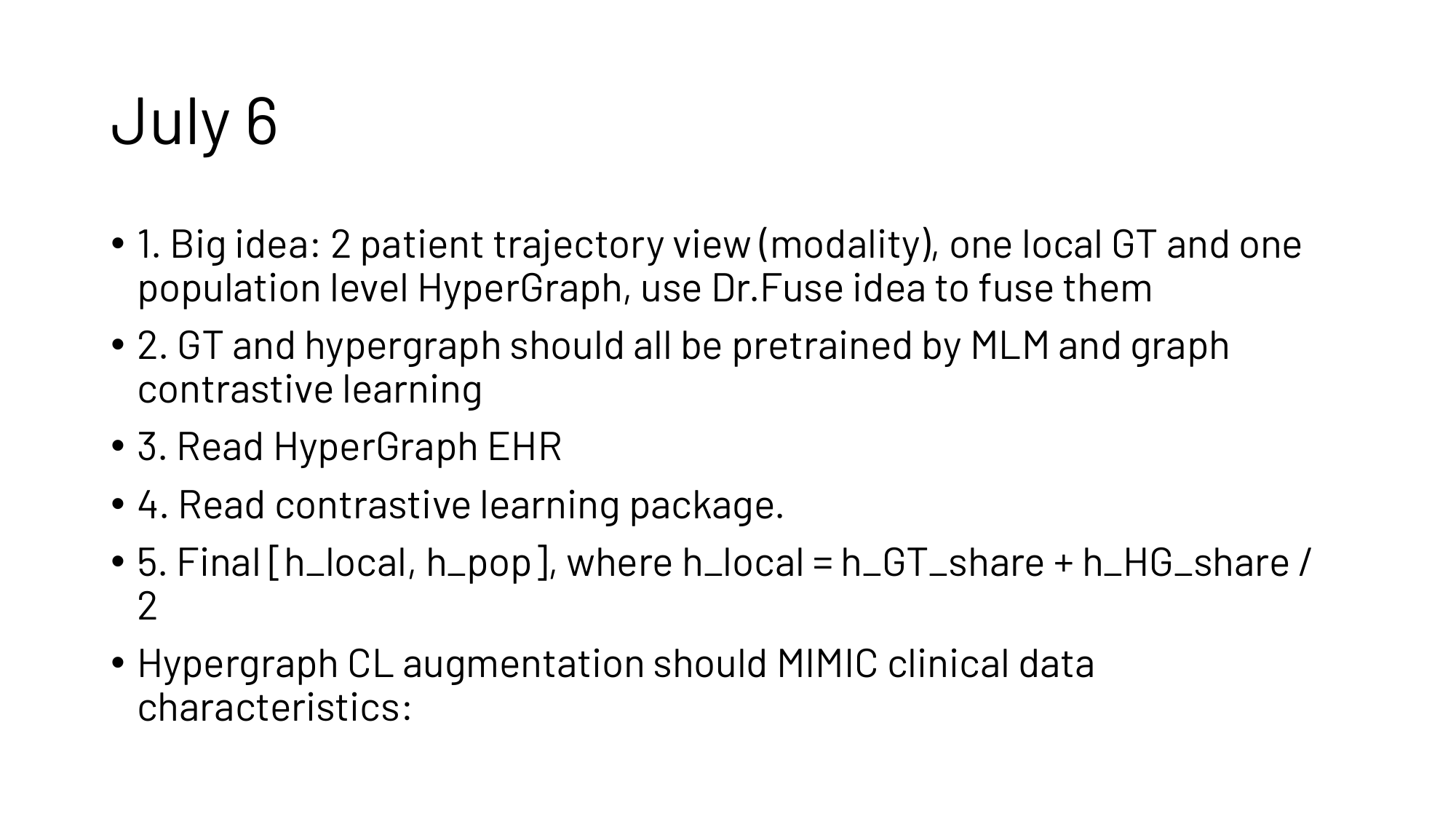

# July 6
1. Big idea: 2 patient trajectory view (modality), one local GT and one population level HyperGraph, use Dr.Fuse idea to fuse them
2. GT and hypergraph should all be pretrained by MLM and graph contrastive learning
3. Read HyperGraph EHR
4. Read contrastive learning package.
5. Final [h_local, h_pop], where h_local = h_GT_share + h_HG_share / 2
Hypergraph CL augmentation should MIMIC clinical data characteristics: